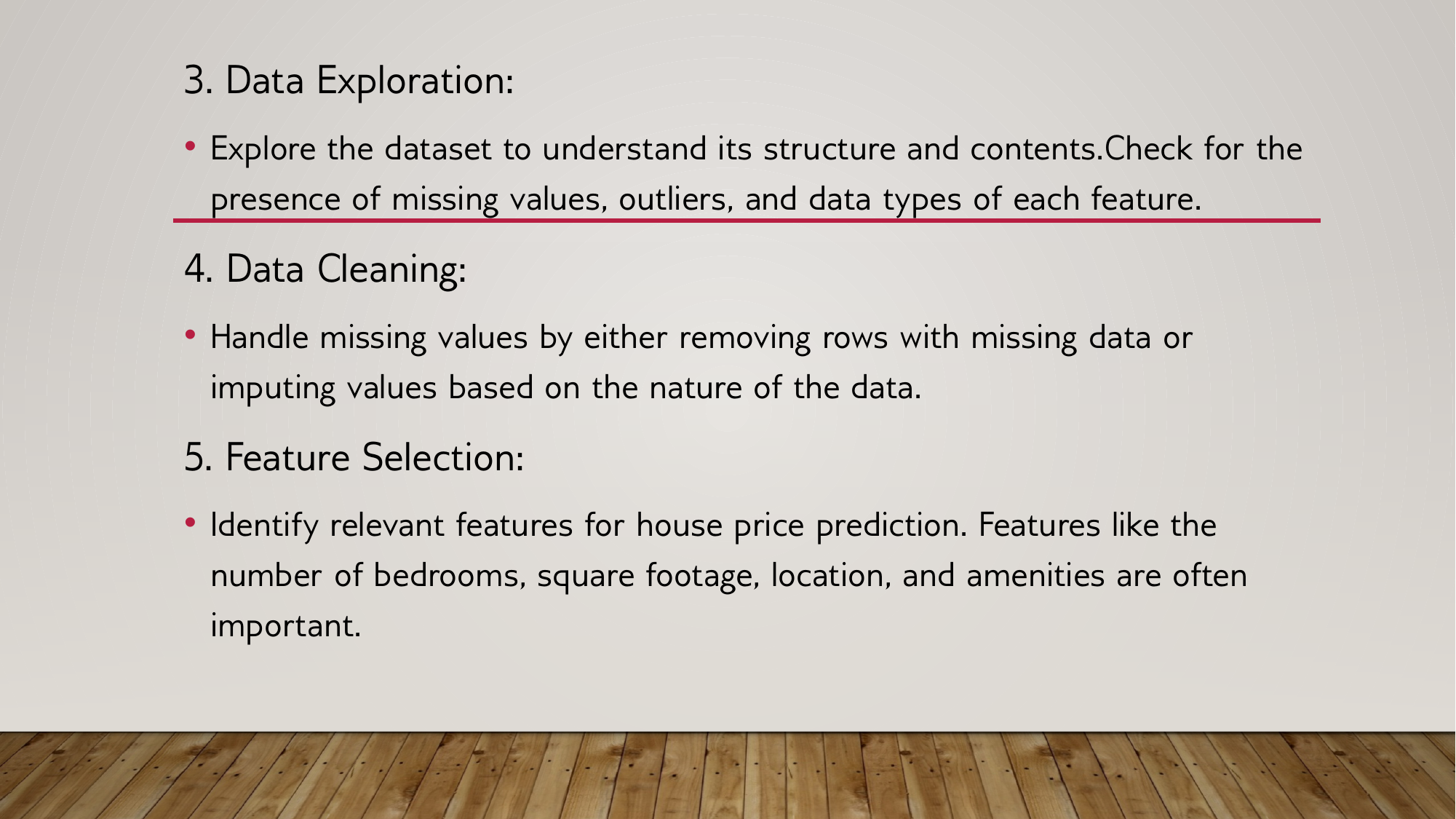

3. Data Exploration:
Explore the dataset to understand its structure and contents.Check for the presence of missing values, outliers, and data types of each feature.
4. Data Cleaning:
Handle missing values by either removing rows with missing data or imputing values based on the nature of the data.
5. Feature Selection:
Identify relevant features for house price prediction. Features like the number of bedrooms, square footage, location, and amenities are often important.